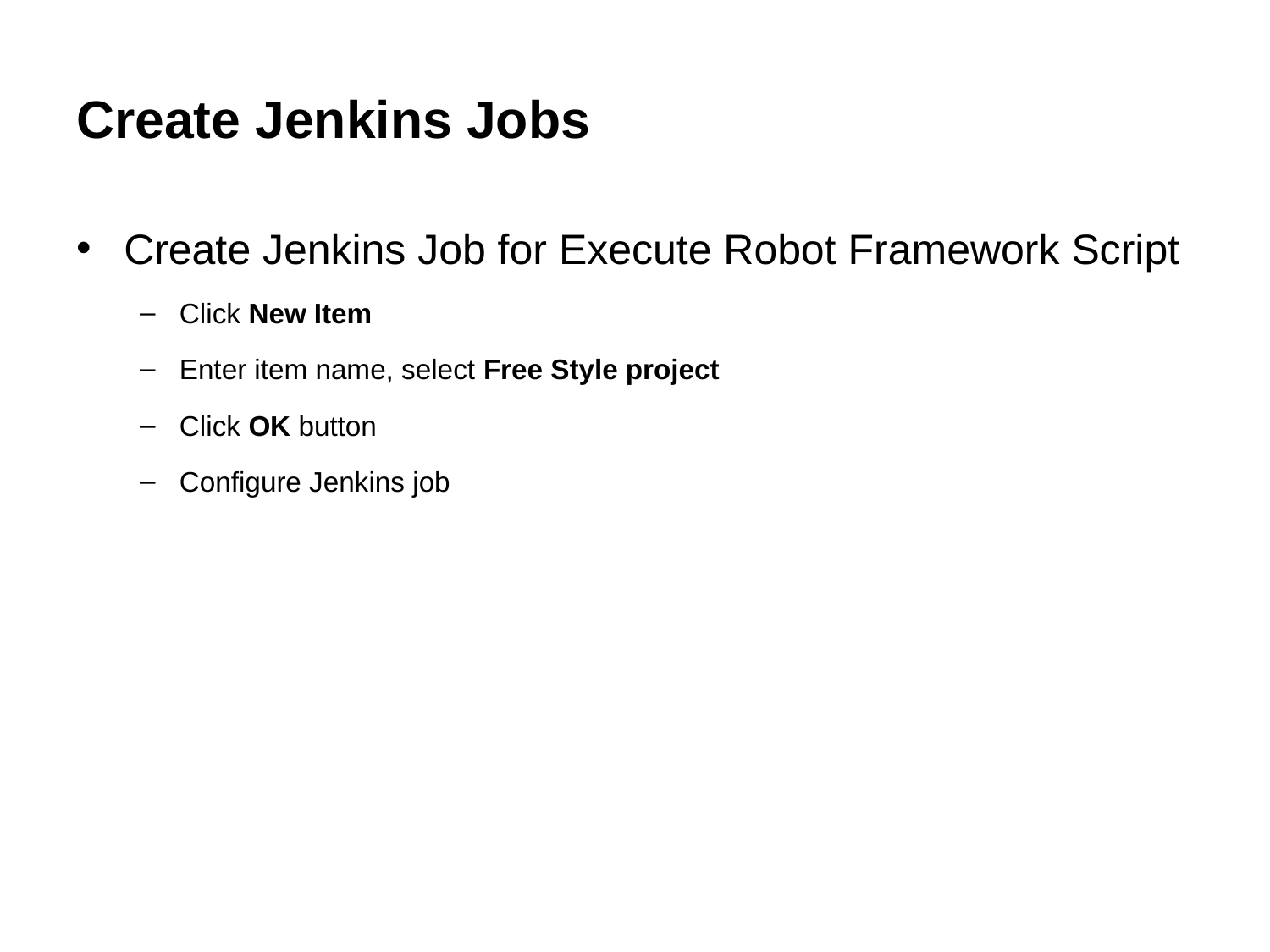

# Create Jenkins Jobs
Create Jenkins Job for Execute Robot Framework Script
Click New Item
Enter item name, select Free Style project
Click OK button
Configure Jenkins job